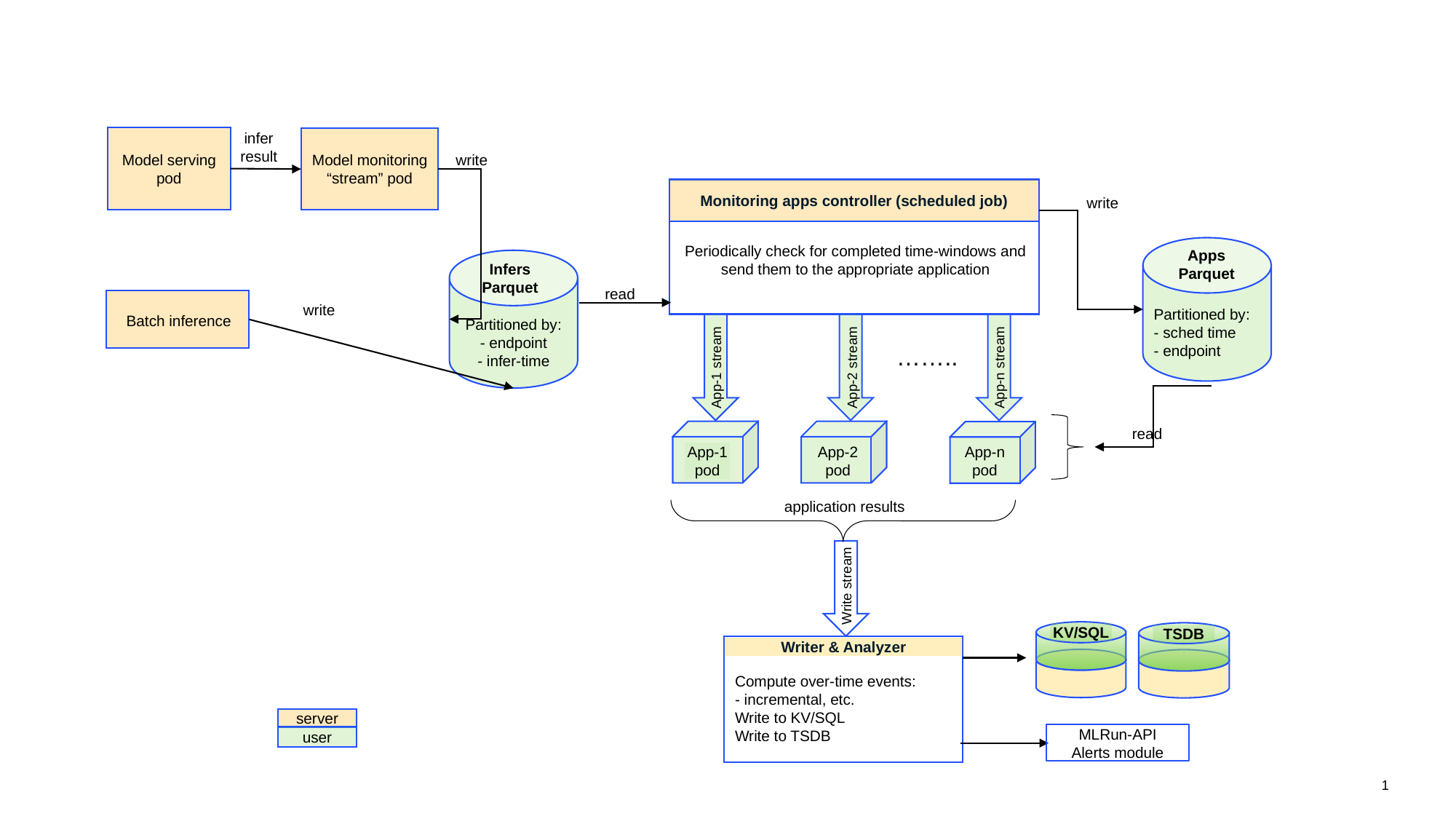

infer
result
write
Model serving
pod
Model monitoring
“stream” pod
Monitoring apps controller (scheduled job)

write
Partitioned by:
- sched time
- endpoint
Periodically check for completed time-windows and send them to the appropriate application
Apps Parquet
Partitioned by:
- endpoint
- infer-time
Infers
Parquet
read

write
Batch inference

……..

App-1 stream
App-2 stream
App-n stream

read
App-1
pod
App-2
pod
App-n
pod
application results

Write stream

KV/SQL
TSDB
Compute over-time events:
- incremental, etc.
Write to KV/SQL
Write to TSDB
Writer & Analyzer

server
MLRun-API
Alerts module
user